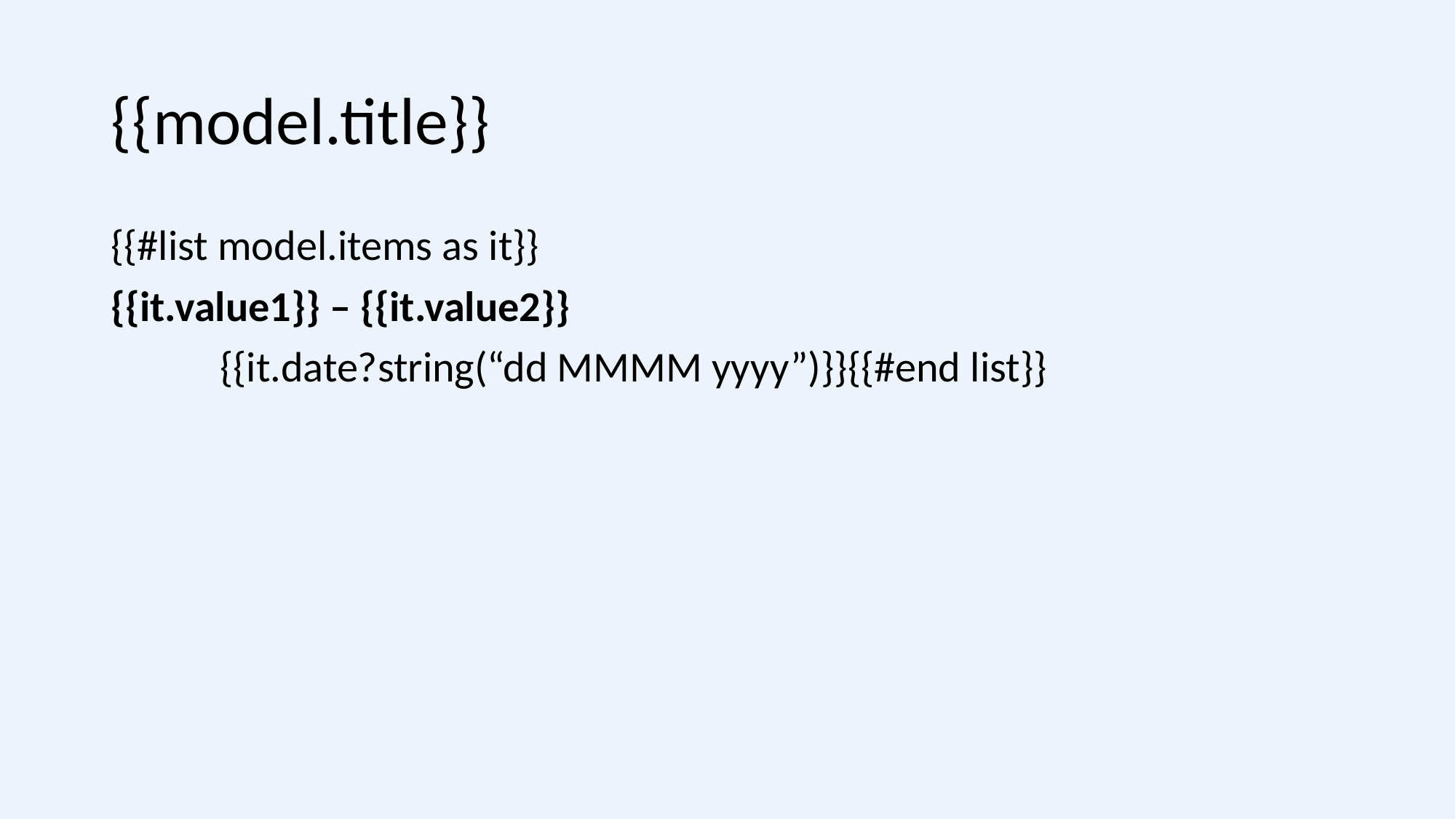

# {{model.title}}
{{#list model.items as it}}
{{it.value1}} – {{it.value2}}
	{{it.date?string(“dd MMMM yyyy”)}}{{#end list}}